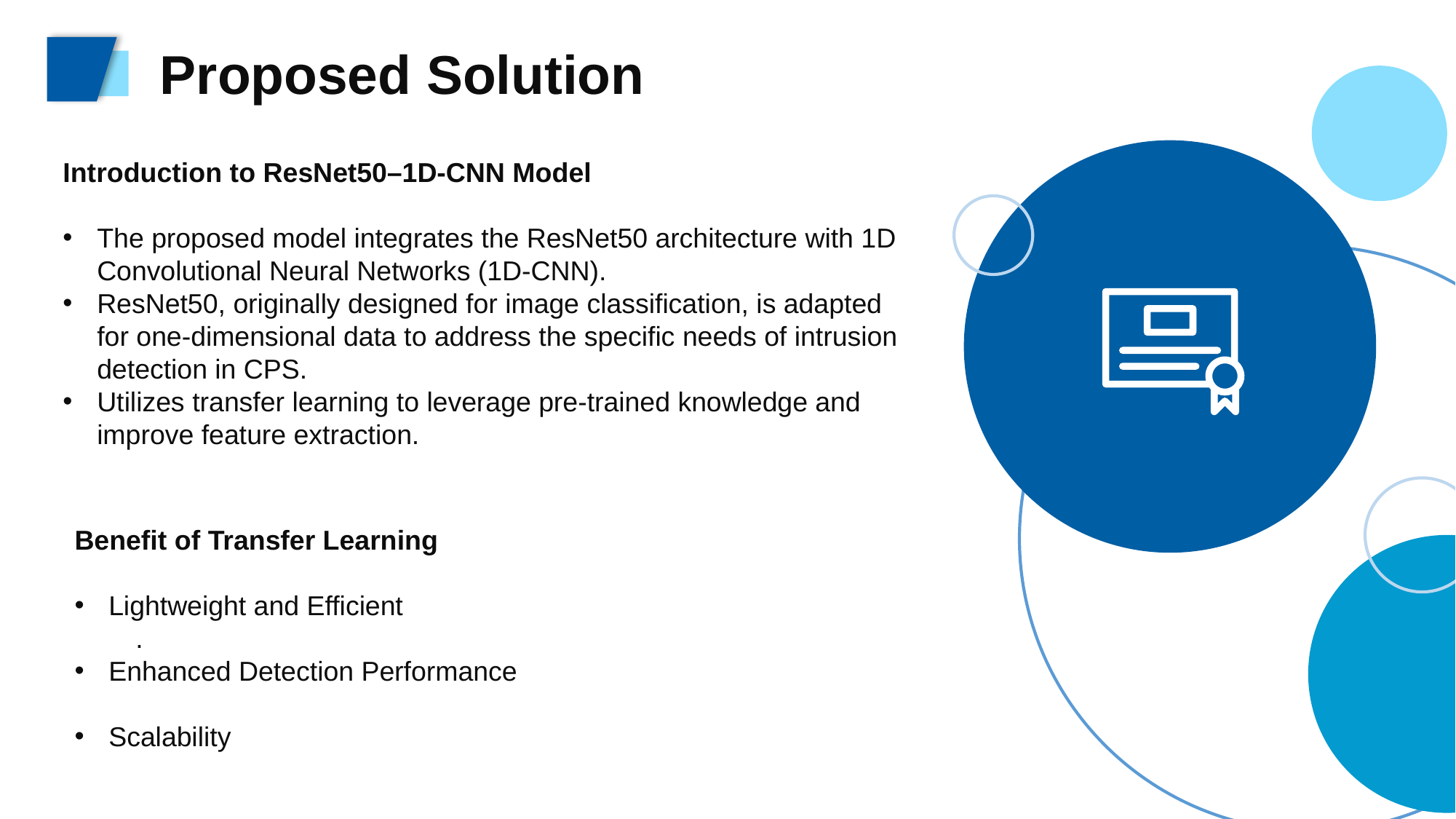

Proposed Solution

Introduction to ResNet50–1D-CNN Model

The proposed model integrates the ResNet50 architecture with 1D Convolutional Neural Networks (1D-CNN).
ResNet50, originally designed for image classification, is adapted for one-dimensional data to address the specific needs of intrusion detection in CPS.
Utilizes transfer learning to leverage pre-trained knowledge and improve feature extraction.

Benefit of Transfer Learning

Lightweight and Efficient
        .
Enhanced Detection Performance

Scalability